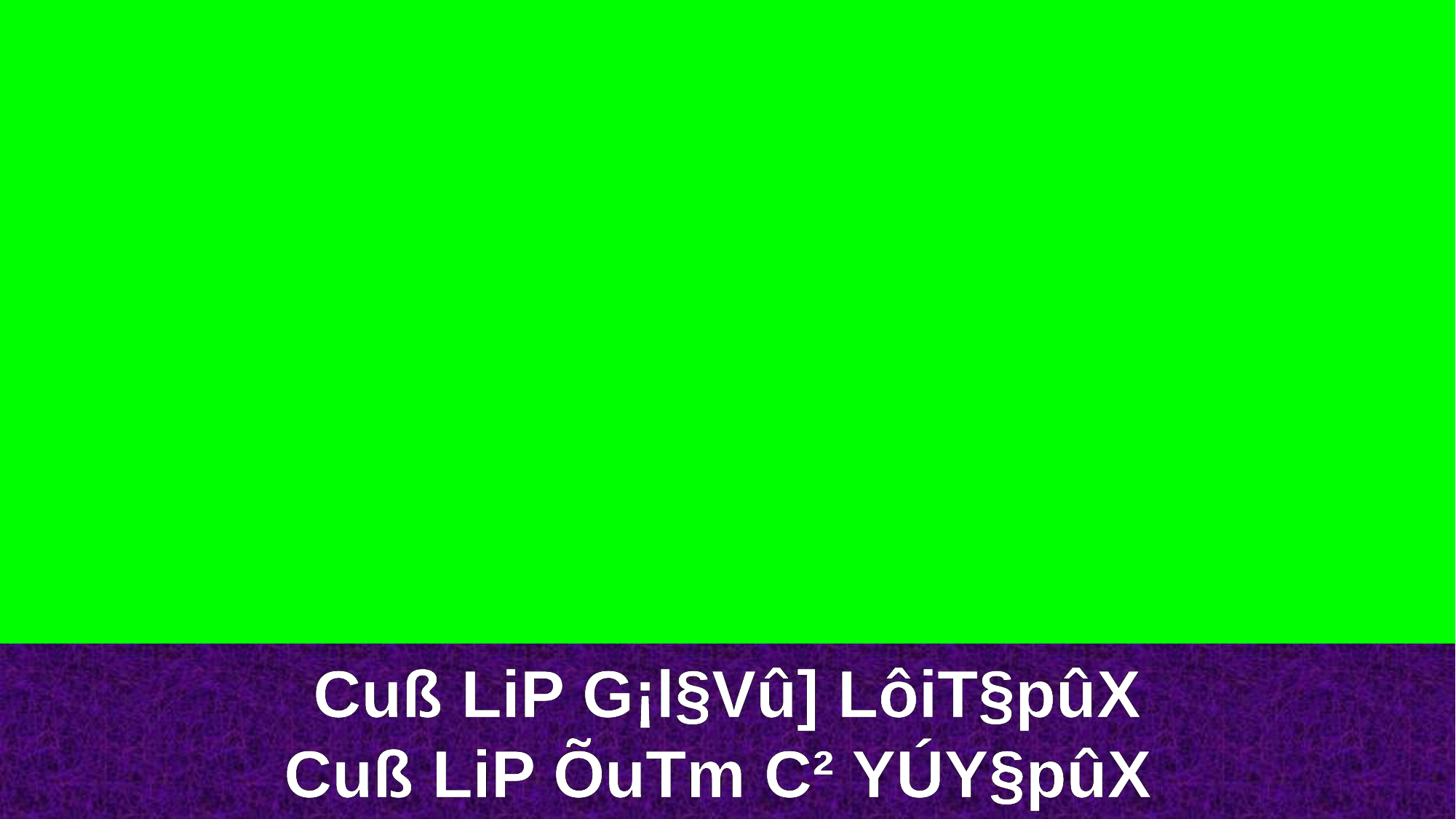

Cuß LiP G¡l§Vû] LôiT§pûX
Cuß LiP ÕuTm C² YÚY§pûX